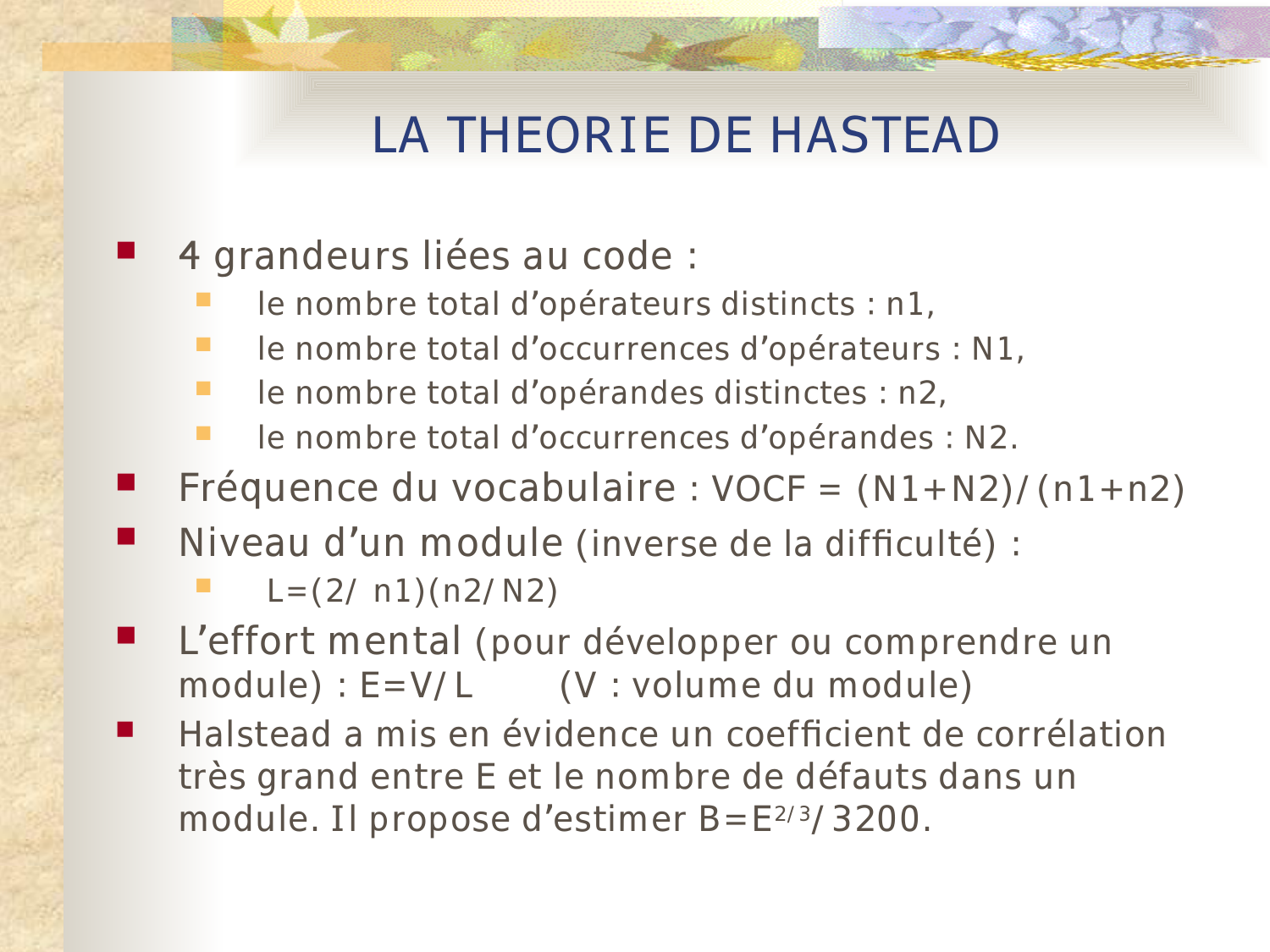

# LA THEORIE DE HASTEAD
4 grandeurs liées au code :
le nombre total d’opérateurs distincts : n1,
le nombre total d’occurrences d’opérateurs : N1,
le nombre total d’opérandes distinctes : n2,
le nombre total d’occurrences d’opérandes : N2.
Fréquence du vocabulaire : VOCF = (N1+N2)/(n1+n2)
Niveau d’un module (inverse de la difficulté) :
 L=(2/ n1)(n2/N2)
L’effort mental (pour développer ou comprendre un module) : E=V/L 	(V : volume du module)
Halstead a mis en évidence un coefficient de corrélation très grand entre E et le nombre de défauts dans un module. Il propose d’estimer B=E2/3/3200.